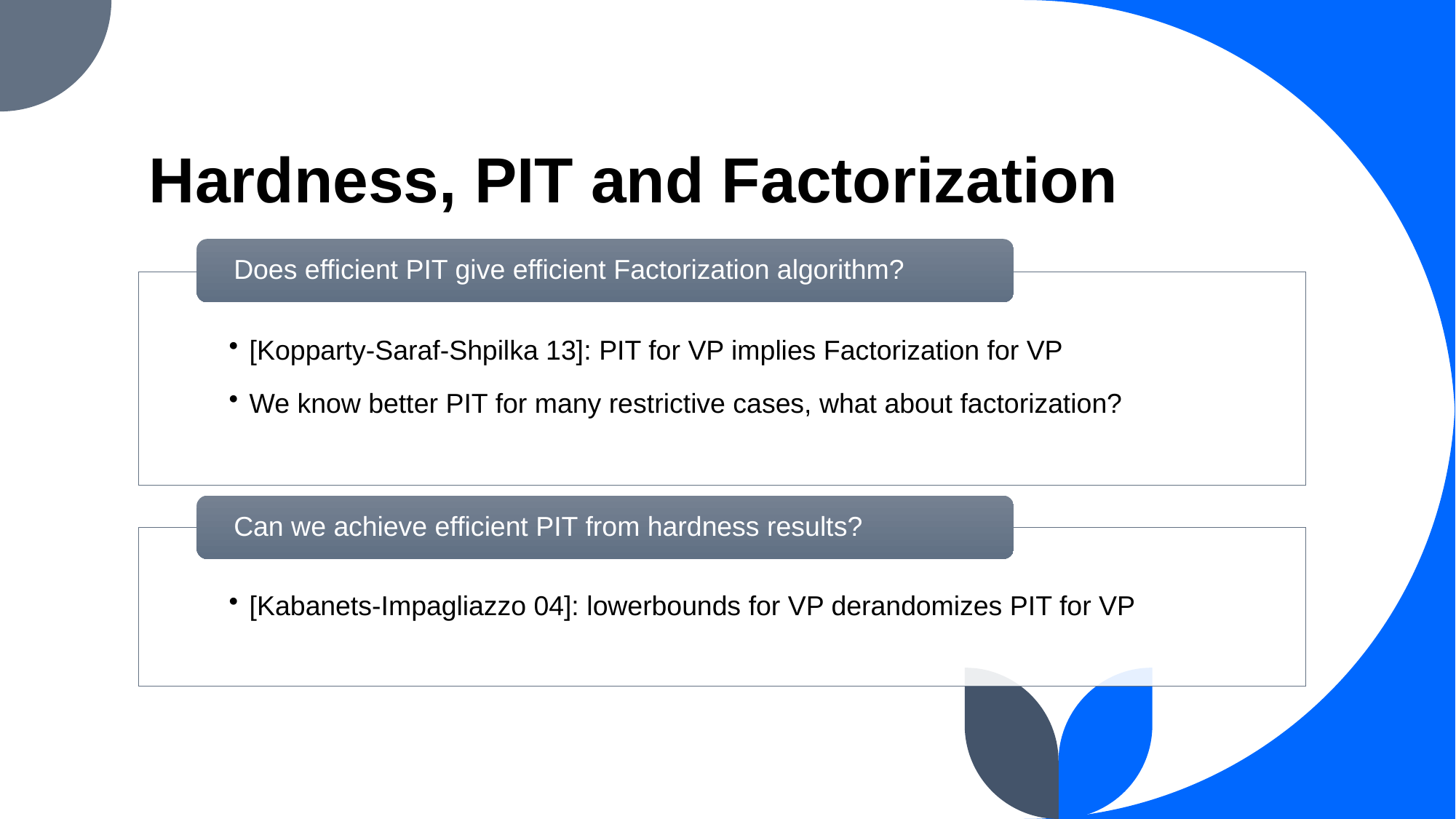

# Hardness, PIT and Factorization
[Kopparty-Saraf-Shpilka 13]: PIT for VP implies Factorization for VP
We know better PIT for many restrictive cases, what about factorization?

Does efficient PIT give efficient Factorization algorithm?
[Kabanets-Impagliazzo 04]: lowerbounds for VP derandomizes PIT for VP

Can we achieve efficient PIT from hardness results?